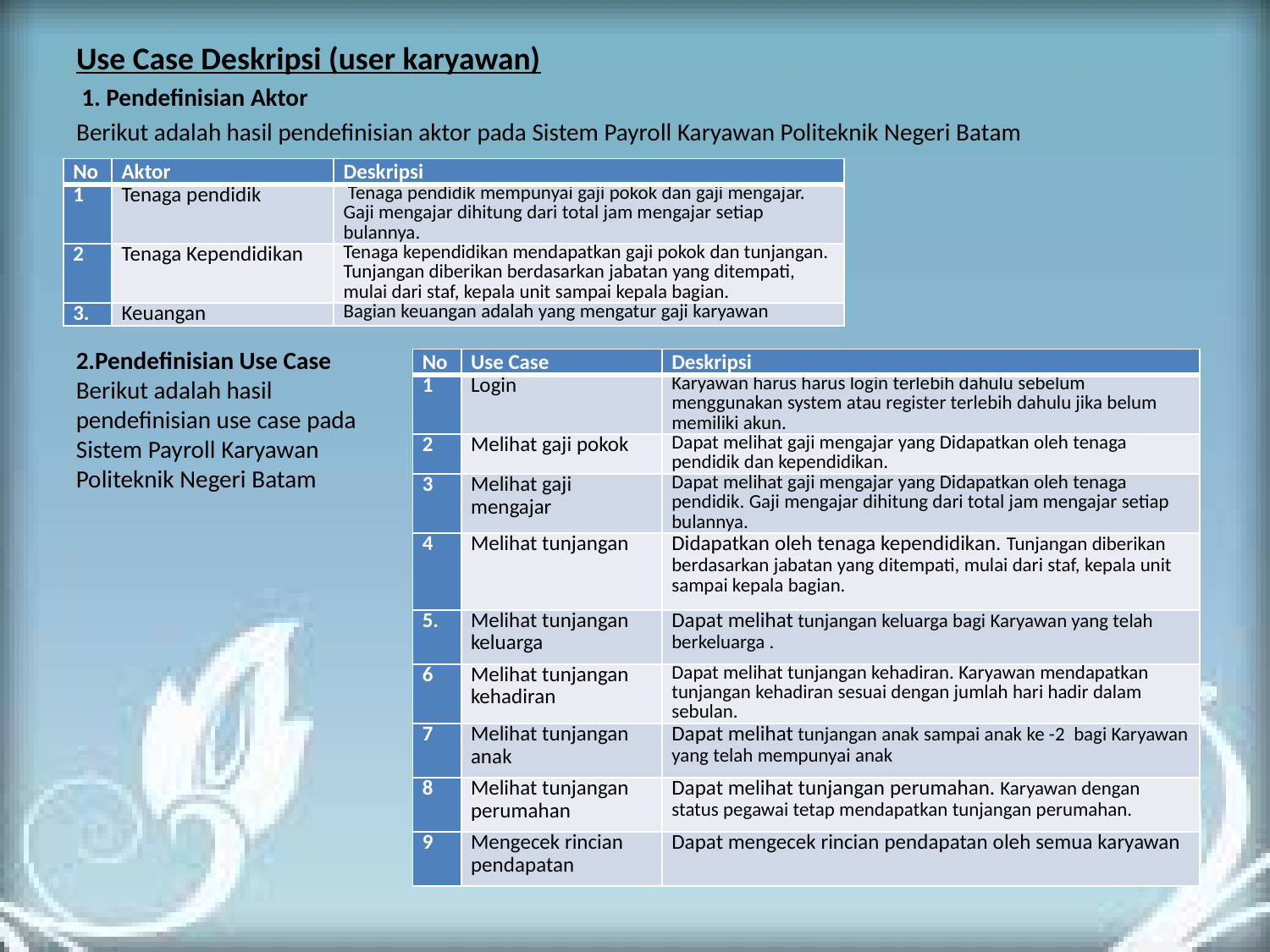

Use Case Deskripsi (user karyawan)
 1. Pendefinisian Aktor
Berikut adalah hasil pendefinisian aktor pada Sistem Payroll Karyawan Politeknik Negeri Batam

#
| No | Aktor | Deskripsi |
| --- | --- | --- |
| 1 | Tenaga pendidik | Tenaga pendidik mempunyai gaji pokok dan gaji mengajar. Gaji mengajar dihitung dari total jam mengajar setiap bulannya. |
| 2 | Tenaga Kependidikan | Tenaga kependidikan mendapatkan gaji pokok dan tunjangan. Tunjangan diberikan berdasarkan jabatan yang ditempati, mulai dari staf, kepala unit sampai kepala bagian. |
| 3. | Keuangan | Bagian keuangan adalah yang mengatur gaji karyawan |
2.Pendefinisian Use Case
Berikut adalah hasil pendefinisian use case pada Sistem Payroll Karyawan Politeknik Negeri Batam

| No | Use Case | Deskripsi |
| --- | --- | --- |
| 1 | Login | Karyawan harus harus login terlebih dahulu sebelum menggunakan system atau register terlebih dahulu jika belum memiliki akun. |
| 2 | Melihat gaji pokok | Dapat melihat gaji mengajar yang Didapatkan oleh tenaga pendidik dan kependidikan. |
| 3 | Melihat gaji mengajar | Dapat melihat gaji mengajar yang Didapatkan oleh tenaga pendidik. Gaji mengajar dihitung dari total jam mengajar setiap bulannya. |
| 4 | Melihat tunjangan | Didapatkan oleh tenaga kependidikan. Tunjangan diberikan berdasarkan jabatan yang ditempati, mulai dari staf, kepala unit sampai kepala bagian. |
| 5. | Melihat tunjangan keluarga | Dapat melihat tunjangan keluarga bagi Karyawan yang telah berkeluarga . |
| 6 | Melihat tunjangan kehadiran | Dapat melihat tunjangan kehadiran. Karyawan mendapatkan tunjangan kehadiran sesuai dengan jumlah hari hadir dalam sebulan. |
| 7 | Melihat tunjangan anak | Dapat melihat tunjangan anak sampai anak ke -2 bagi Karyawan yang telah mempunyai anak |
| 8 | Melihat tunjangan perumahan | Dapat melihat tunjangan perumahan. Karyawan dengan status pegawai tetap mendapatkan tunjangan perumahan. |
| 9 | Mengecek rincian pendapatan | Dapat mengecek rincian pendapatan oleh semua karyawan |